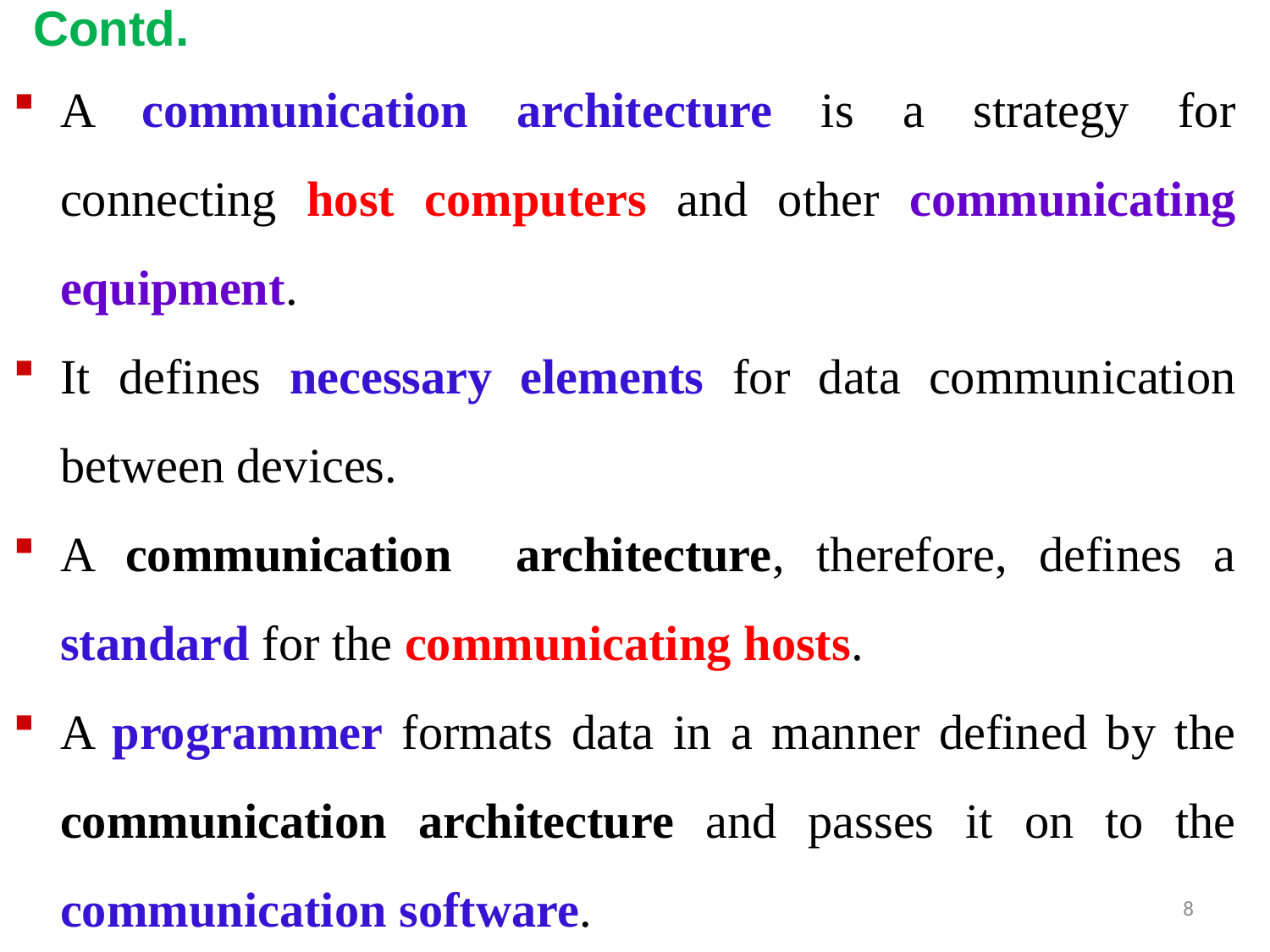

# Contd.
A communication architecture is a strategy for connecting host computers and other communicating equipment.
It defines necessary elements for data communication between devices.
A communication  architecture, therefore, defines a standard for the communicating hosts.
A programmer formats data in a manner defined by the communication architecture and passes it on to the communication software.
8